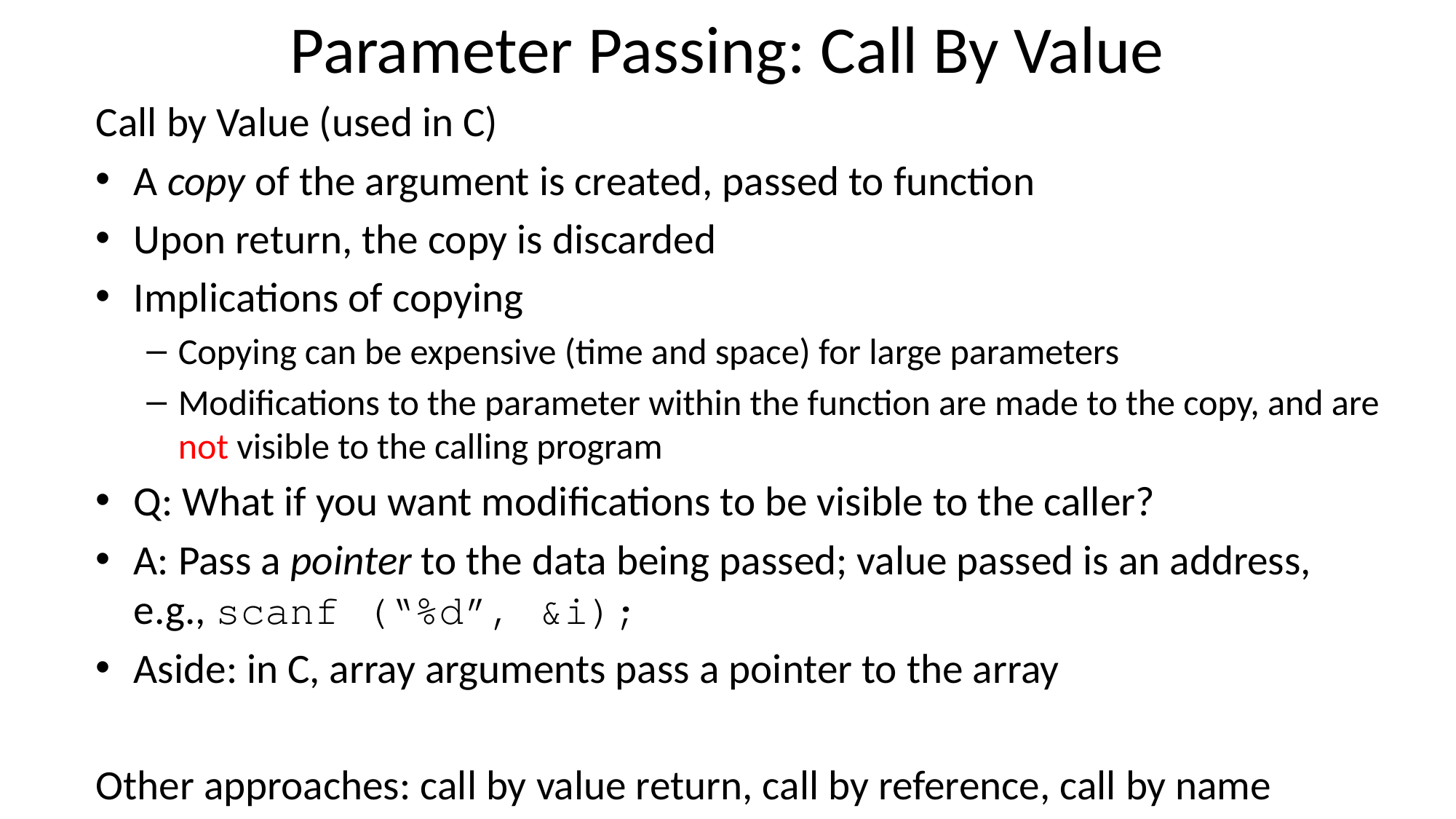

# Parameter Passing: Call By Value
Call by Value (used in C)
A copy of the argument is created, passed to function
Upon return, the copy is discarded
Implications of copying
Copying can be expensive (time and space) for large parameters
Modifications to the parameter within the function are made to the copy, and are not visible to the calling program
Q: What if you want modifications to be visible to the caller?
A: Pass a pointer to the data being passed; value passed is an address, e.g., scanf (“%d”, &i);
Aside: in C, array arguments pass a pointer to the array

Other approaches: call by value return, call by reference, call by name